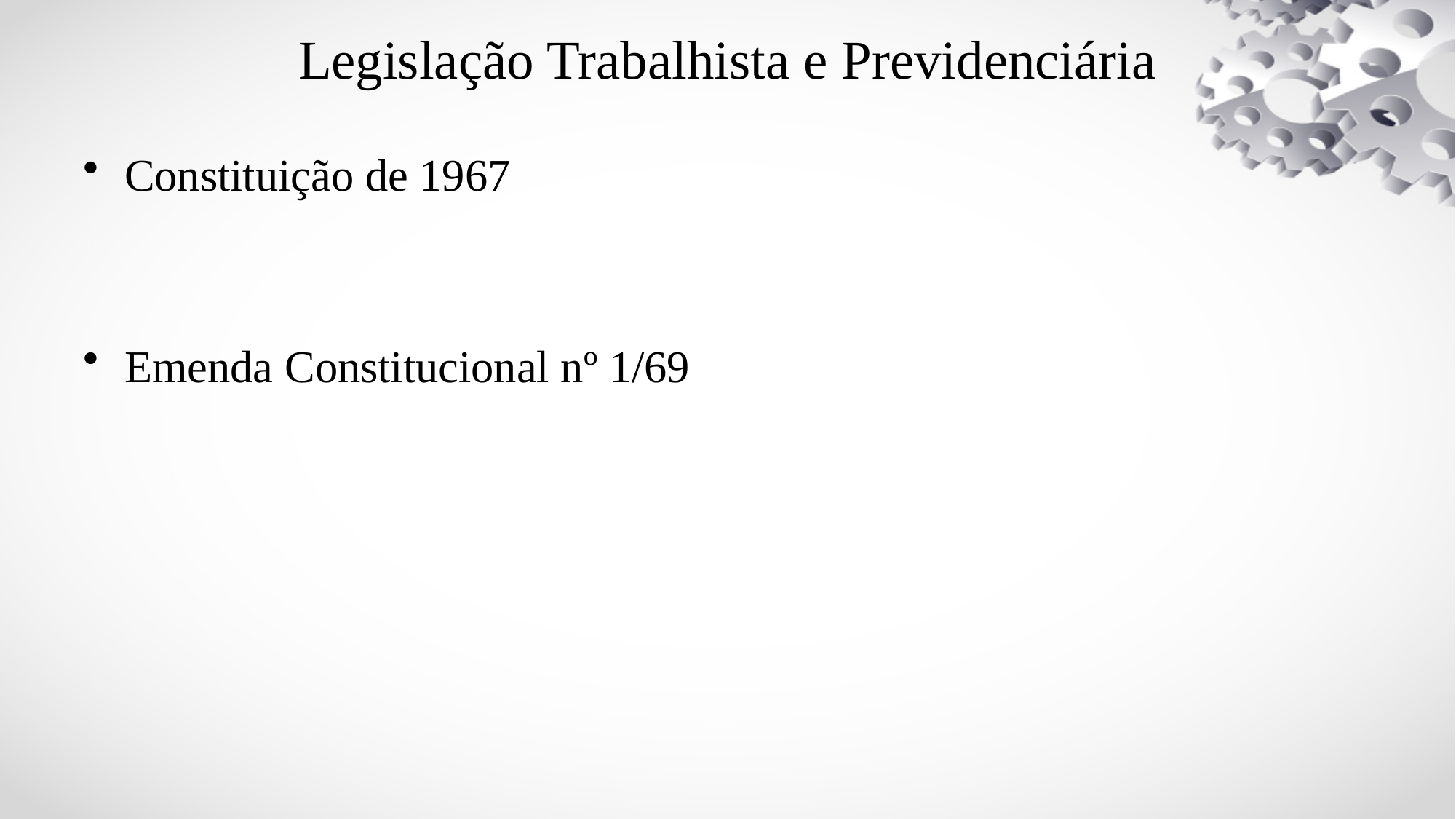

# Legislação Trabalhista e Previdenciária
Constituição de 1967

Emenda Constitucional nº 1/69